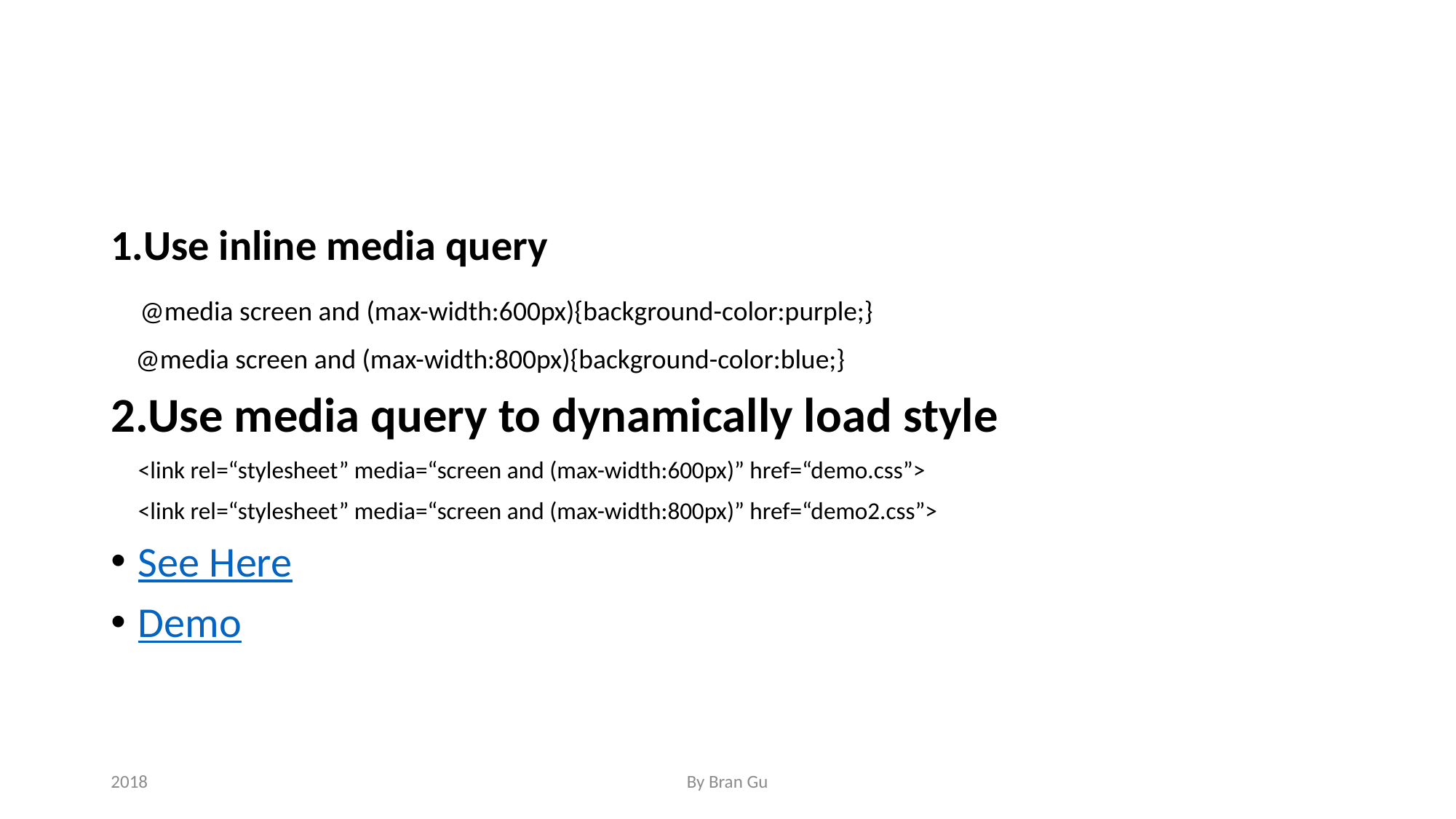

#
1.Use inline media query
   @media screen and (max-width:600px){background-color:purple;}
    @media screen and (max-width:800px){background-color:blue;}
2.Use media query to dynamically load style
     <link rel=“stylesheet” media=“screen and (max-width:600px)” href=“demo.css”>
     <link rel=“stylesheet” media=“screen and (max-width:800px)” href=“demo2.css”>
See Here
Demo

2018
By Bran Gu